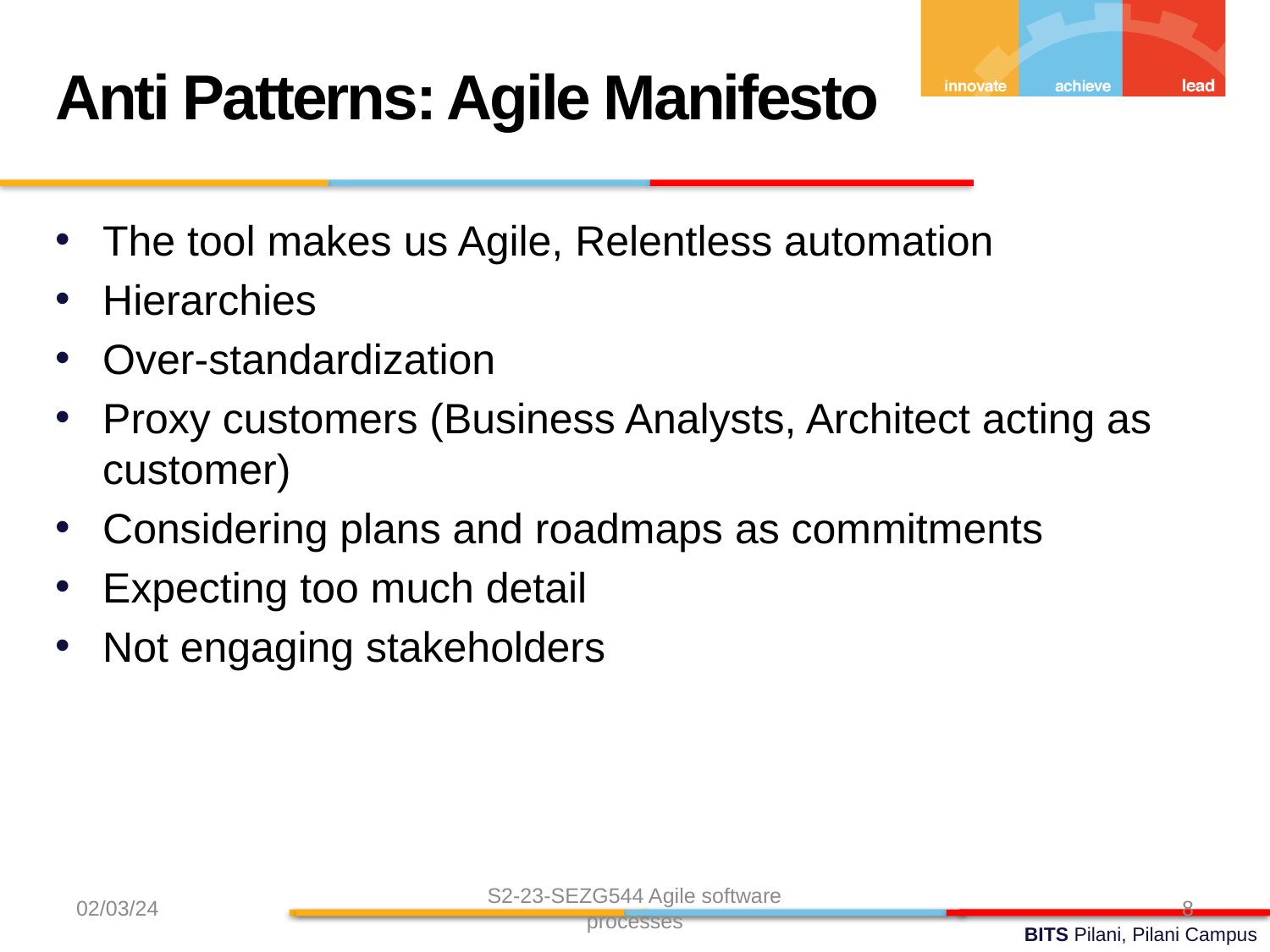

Anti Patterns: Agile Manifesto
The tool makes us Agile, Relentless automation
Hierarchies
Over-standardization
Proxy customers (Business Analysts, Architect acting as customer)
Considering plans and roadmaps as commitments
Expecting too much detail
Not engaging stakeholders
02/03/24
S2-23-SEZG544 Agile software processes
8